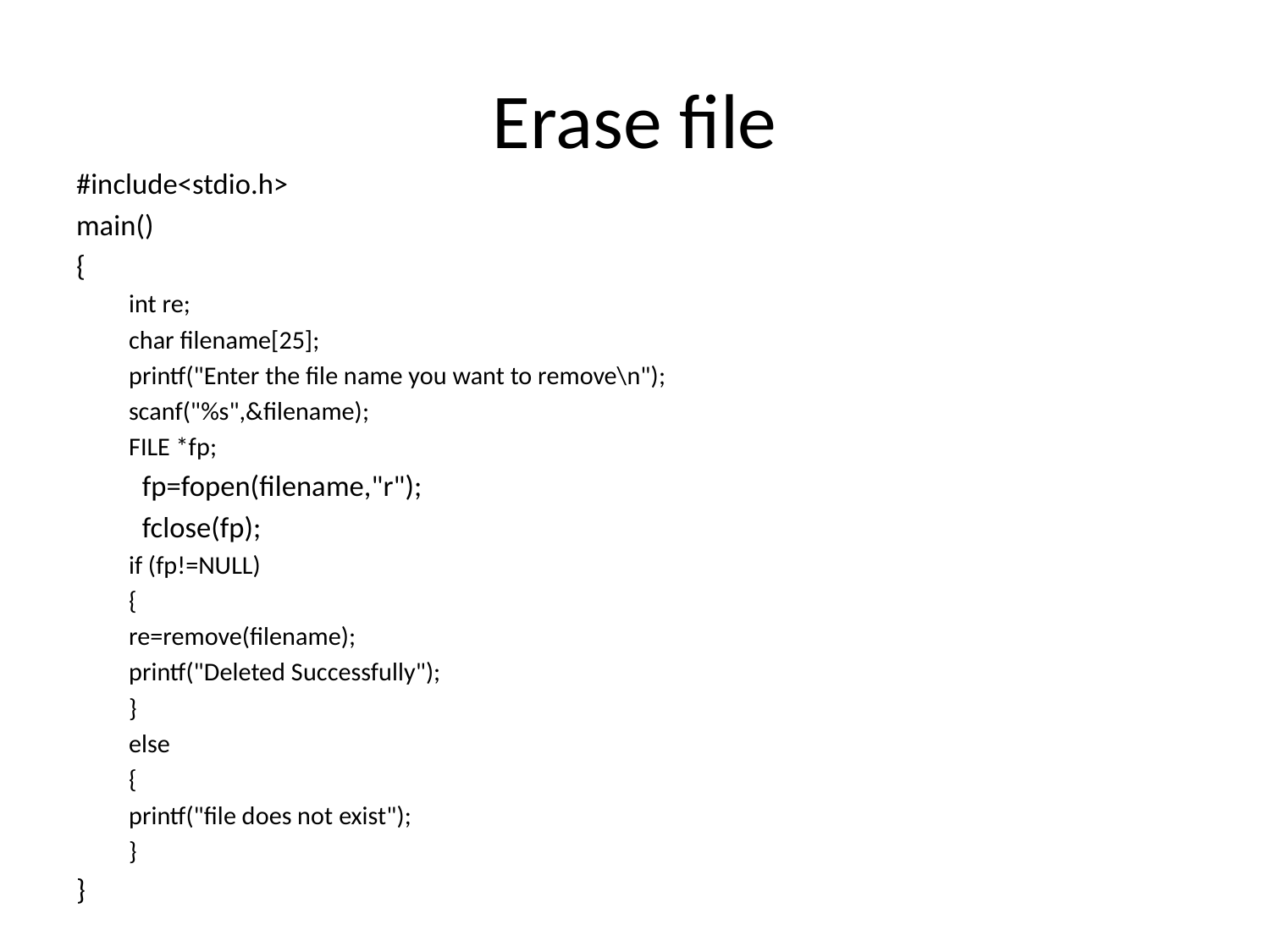

# Erase file
#include<stdio.h>
main()
{
int re;
char filename[25];
printf("Enter the file name you want to remove\n");
scanf("%s",&filename);
FILE *fp;
	fp=fopen(filename,"r");
	fclose(fp);
if (fp!=NULL)
{
re=remove(filename);
printf("Deleted Successfully");
}
else
{
printf("file does not exist");
}
}